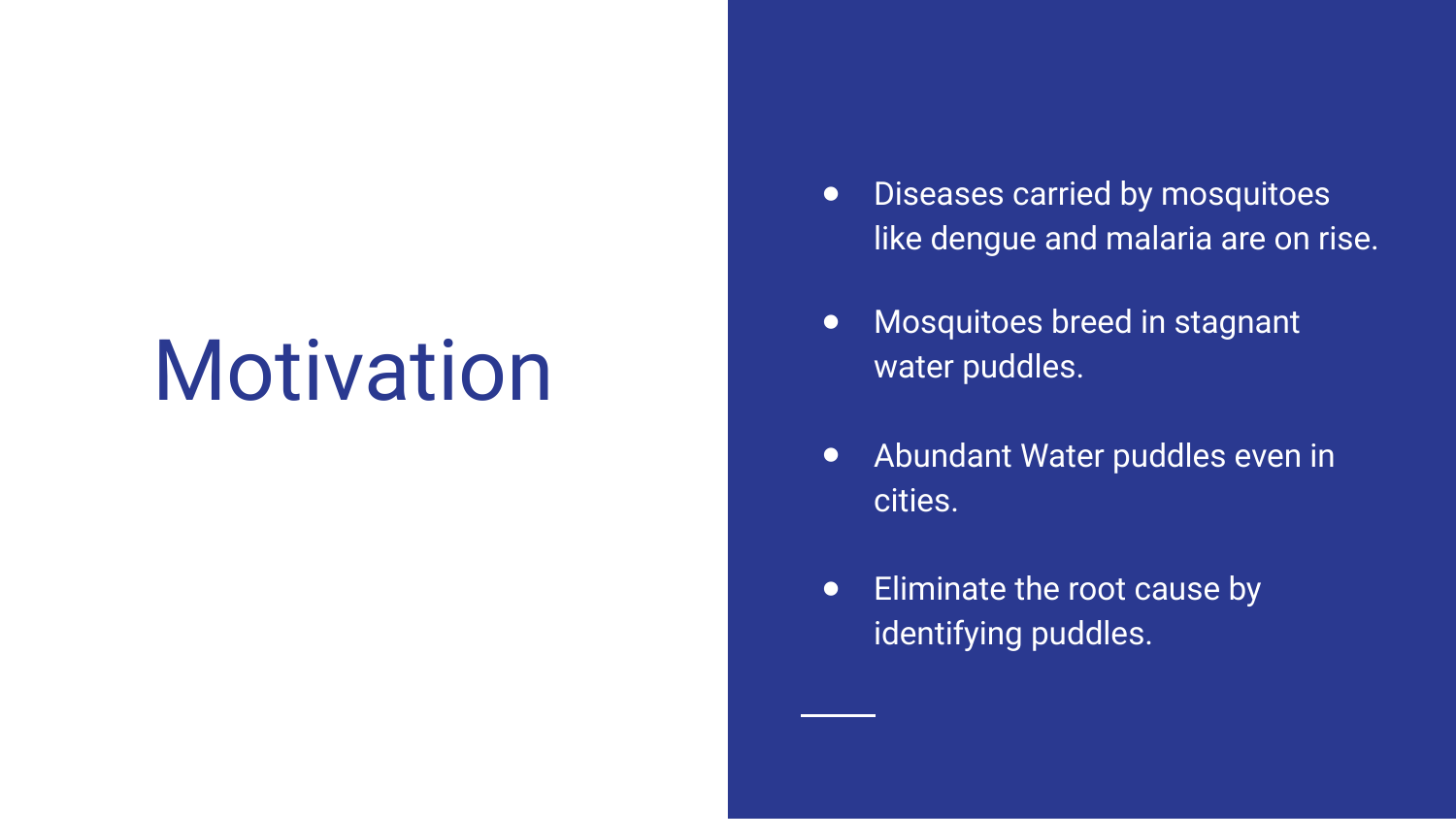

Diseases carried by mosquitoes like dengue and malaria are on rise.
Mosquitoes breed in stagnant water puddles.
Abundant Water puddles even in cities.
Eliminate the root cause by identifying puddles.
# Motivation